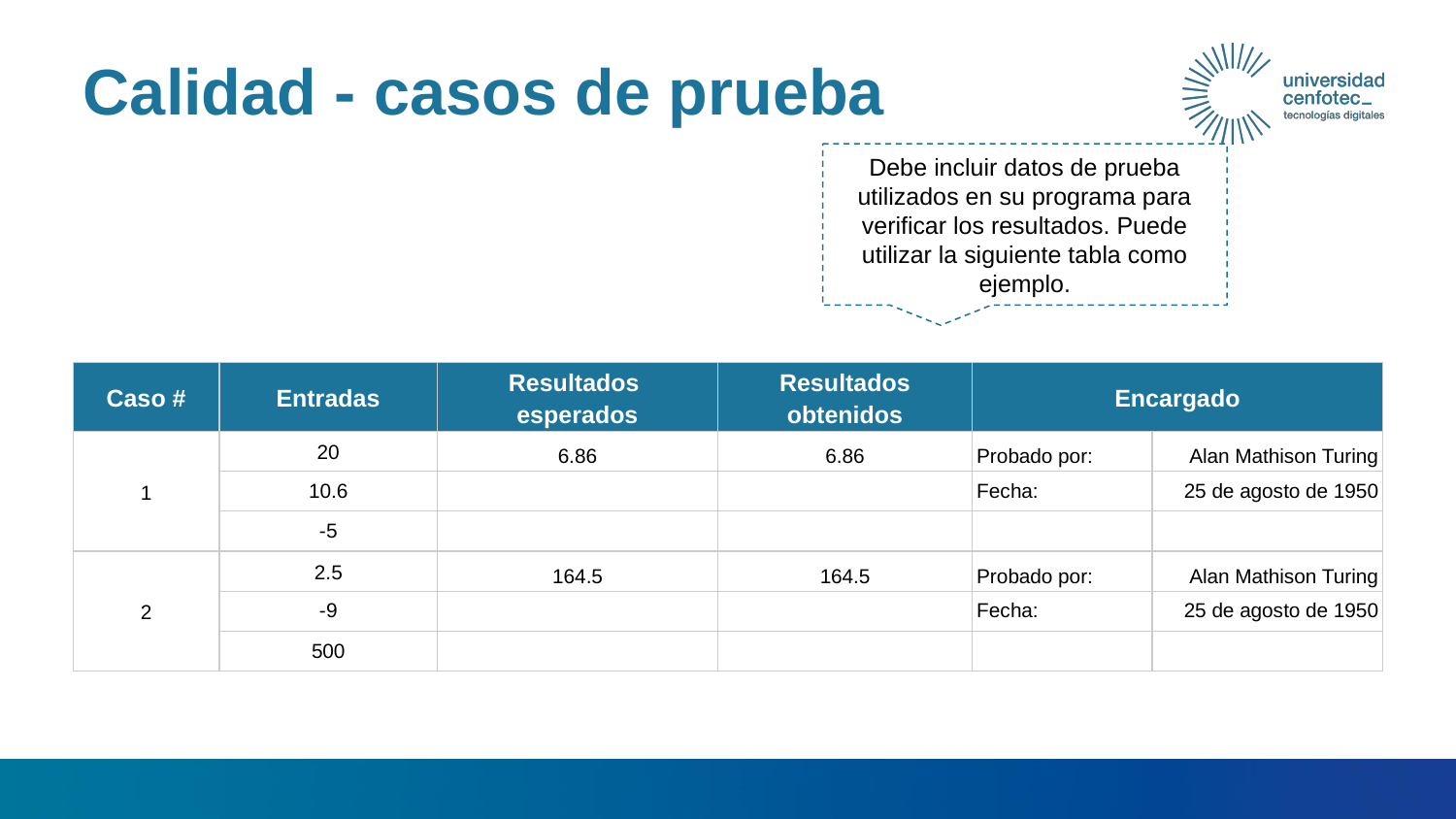

# Calidad - casos de prueba
Debe incluir datos de prueba utilizados en su programa para verificar los resultados. Puede utilizar la siguiente tabla como ejemplo.
| Caso # | Entradas | Resultados esperados | Resultados obtenidos | Encargado |  |
| --- | --- | --- | --- | --- | --- |
| 1 | 20 | 6.86 | 6.86 | Probado por: | Alan Mathison Turing |
|  | 10.6 |  |  | Fecha: | 25 de agosto de 1950 |
|  | -5 |  |  |  |  |
| 2 | 2.5 | 164.5 | 164.5 | Probado por: | Alan Mathison Turing |
|  | -9 |  |  | Fecha: | 25 de agosto de 1950 |
|  | 500 |  |  |  |  |